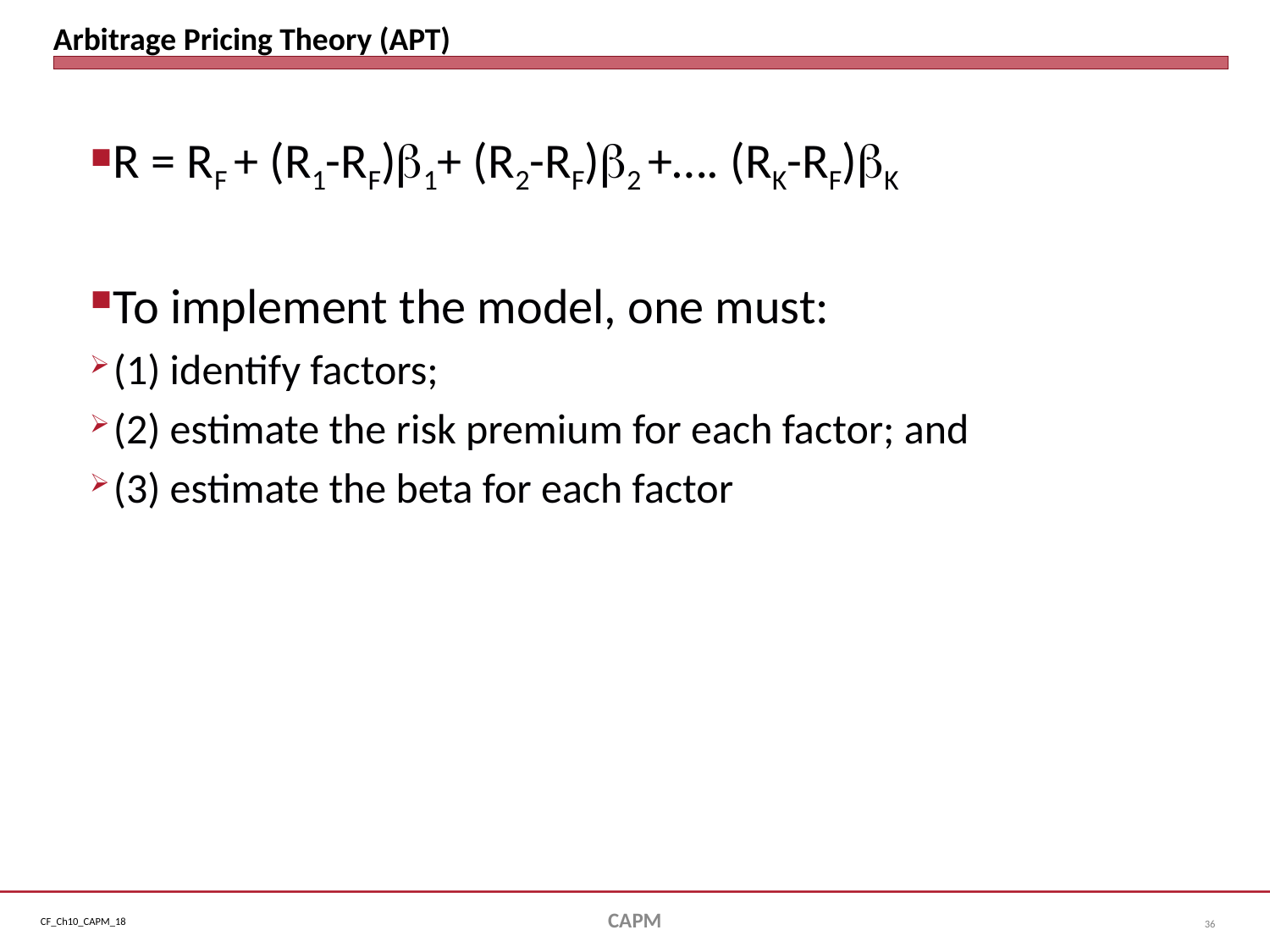

# Arbitrage Pricing Theory (APT)

R = RF + (R1-RF)β1+ (R2-RF)β2 +…. (RK-RF)βK

To implement the model, one must:
(1) identify factors;
(2) estimate the risk premium for each factor; and
(3) estimate the beta for each factor

CAPM
36